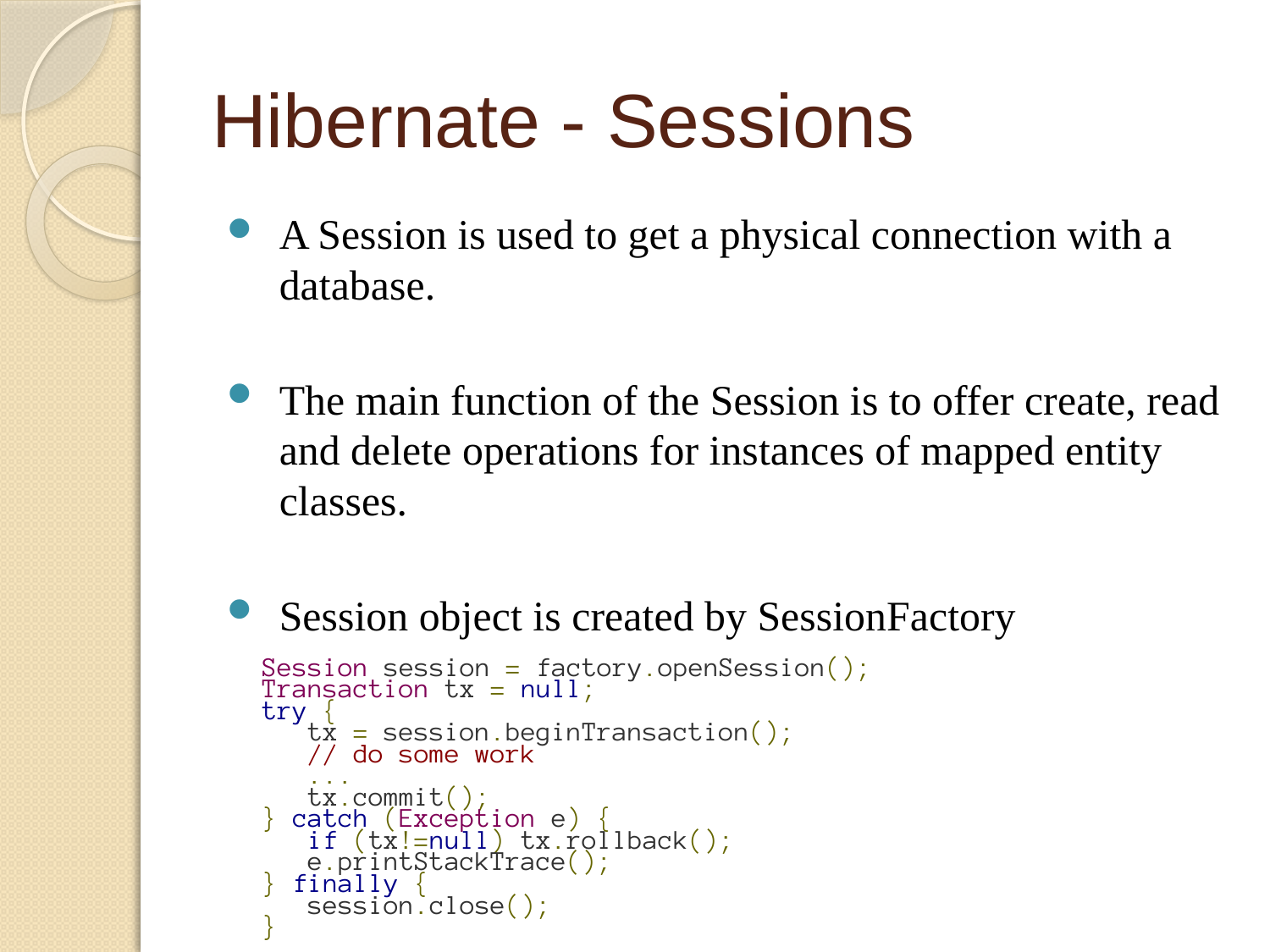

# Hibernate - Sessions
A Session is used to get a physical connection with a database.

The main function of the Session is to offer create, read and delete operations for instances of mapped entity classes.

Session object is created by SessionFactory

Session session = factory.openSession();
Transaction tx = null;
try {
   tx = session.beginTransaction();
   // do some work
   ...
   tx.commit();
} catch (Exception e) {
   if (tx!=null) tx.rollback();
   e.printStackTrace();
} finally {
   session.close();
}